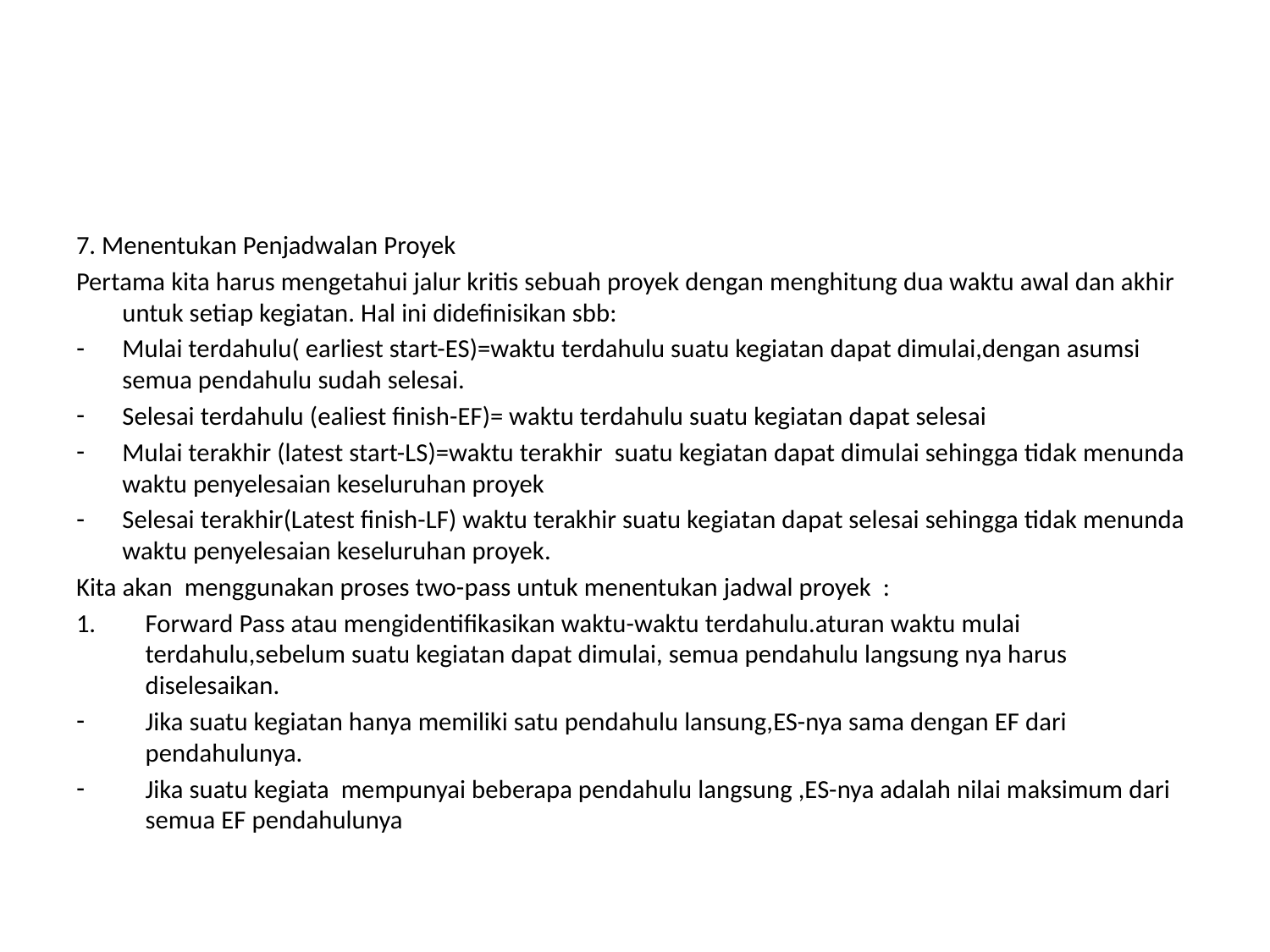

#
7. Menentukan Penjadwalan Proyek
Pertama kita harus mengetahui jalur kritis sebuah proyek dengan menghitung dua waktu awal dan akhir untuk setiap kegiatan. Hal ini didefinisikan sbb:
Mulai terdahulu( earliest start-ES)=waktu terdahulu suatu kegiatan dapat dimulai,dengan asumsi semua pendahulu sudah selesai.
Selesai terdahulu (ealiest finish-EF)= waktu terdahulu suatu kegiatan dapat selesai
Mulai terakhir (latest start-LS)=waktu terakhir  suatu kegiatan dapat dimulai sehingga tidak menunda waktu penyelesaian keseluruhan proyek
Selesai terakhir(Latest finish-LF) waktu terakhir suatu kegiatan dapat selesai sehingga tidak menunda waktu penyelesaian keseluruhan proyek.
Kita akan  menggunakan proses two-pass untuk menentukan jadwal proyek  :
Forward Pass atau mengidentifikasikan waktu-waktu terdahulu.aturan waktu mulai terdahulu,sebelum suatu kegiatan dapat dimulai, semua pendahulu langsung nya harus diselesaikan.
Jika suatu kegiatan hanya memiliki satu pendahulu lansung,ES-nya sama dengan EF dari pendahulunya.
Jika suatu kegiata  mempunyai beberapa pendahulu langsung ,ES-nya adalah nilai maksimum dari semua EF pendahulunya